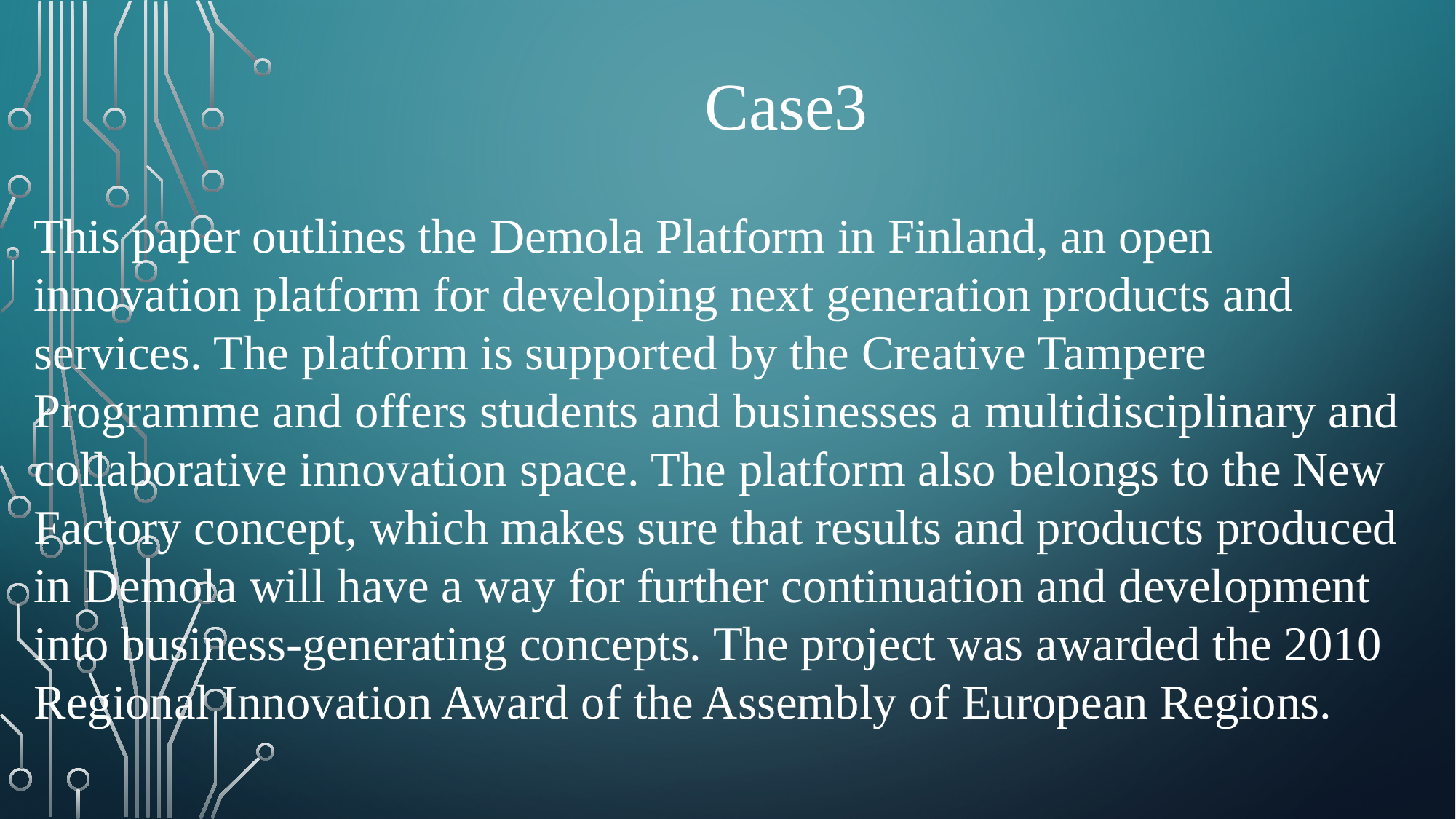

Case3
This paper outlines the Demola Platform in Finland, an open innovation platform for developing next generation products and services. The platform is supported by the Creative Tampere Programme and offers students and businesses a multidisciplinary and collaborative innovation space. The platform also belongs to the New Factory concept, which makes sure that results and products produced in Demola will have a way for further continuation and development into business-generating concepts. The project was awarded the 2010 Regional Innovation Award of the Assembly of European Regions.